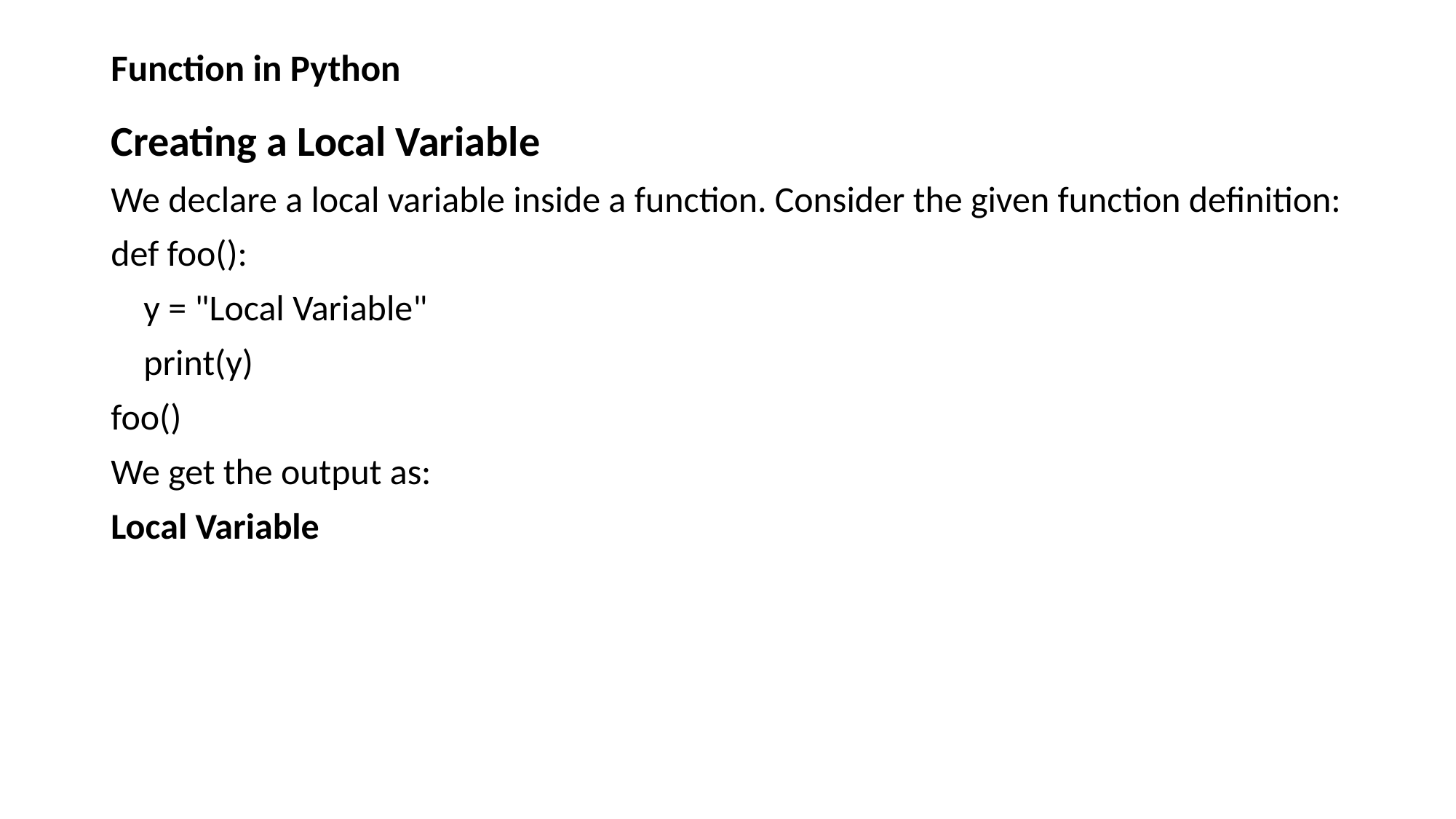

# Function in Python
Creating a Local Variable
We declare a local variable inside a function. Consider the given function definition:
def foo():
    y = "Local Variable"
    print(y)
foo()
We get the output as:
Local Variable